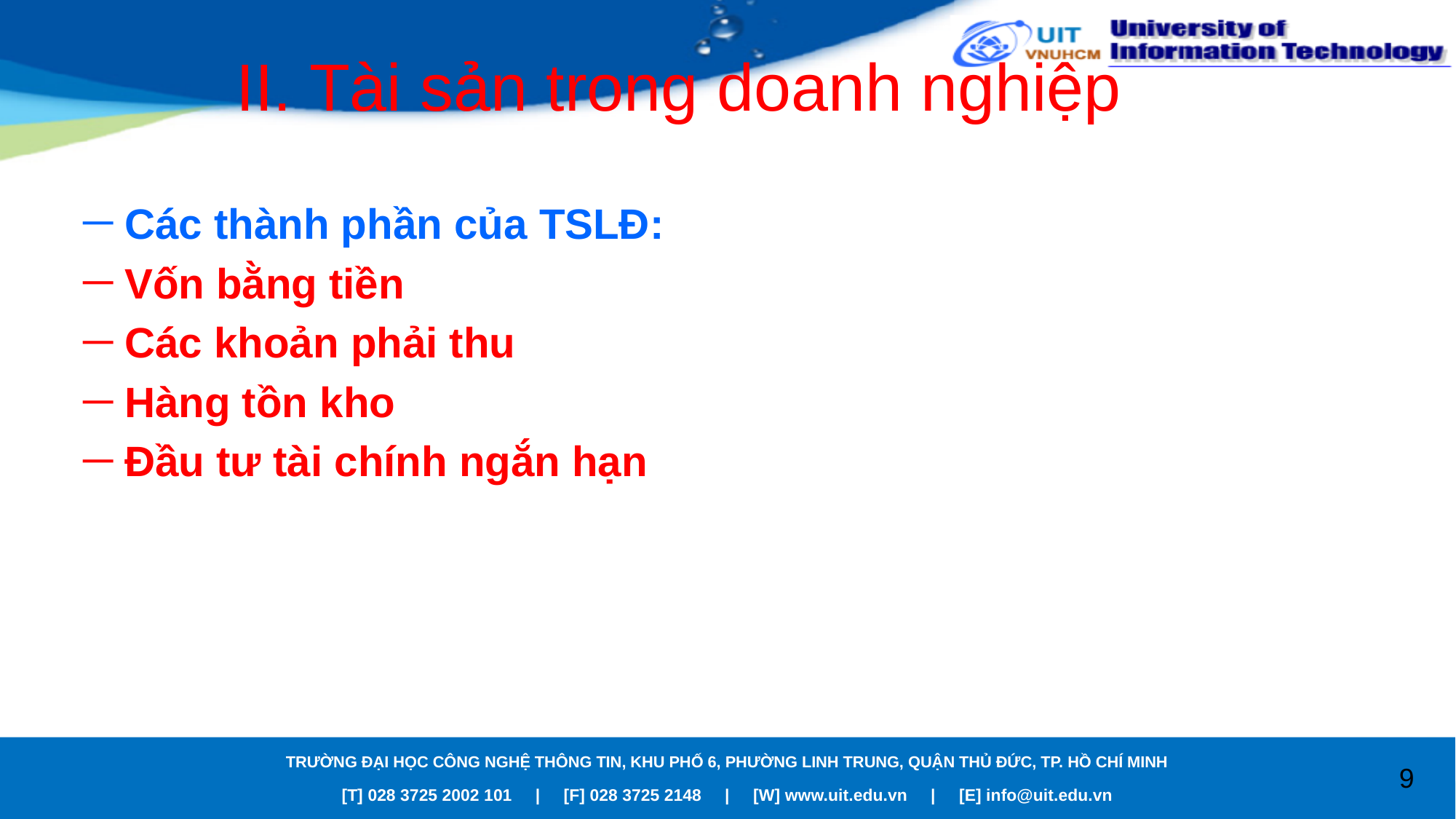

# II. Tài sản trong doanh nghiệp
Các thành phần của TSLĐ:
Vốn bằng tiền
Các khoản phải thu
Hàng tồn kho
Đầu tư tài chính ngắn hạn